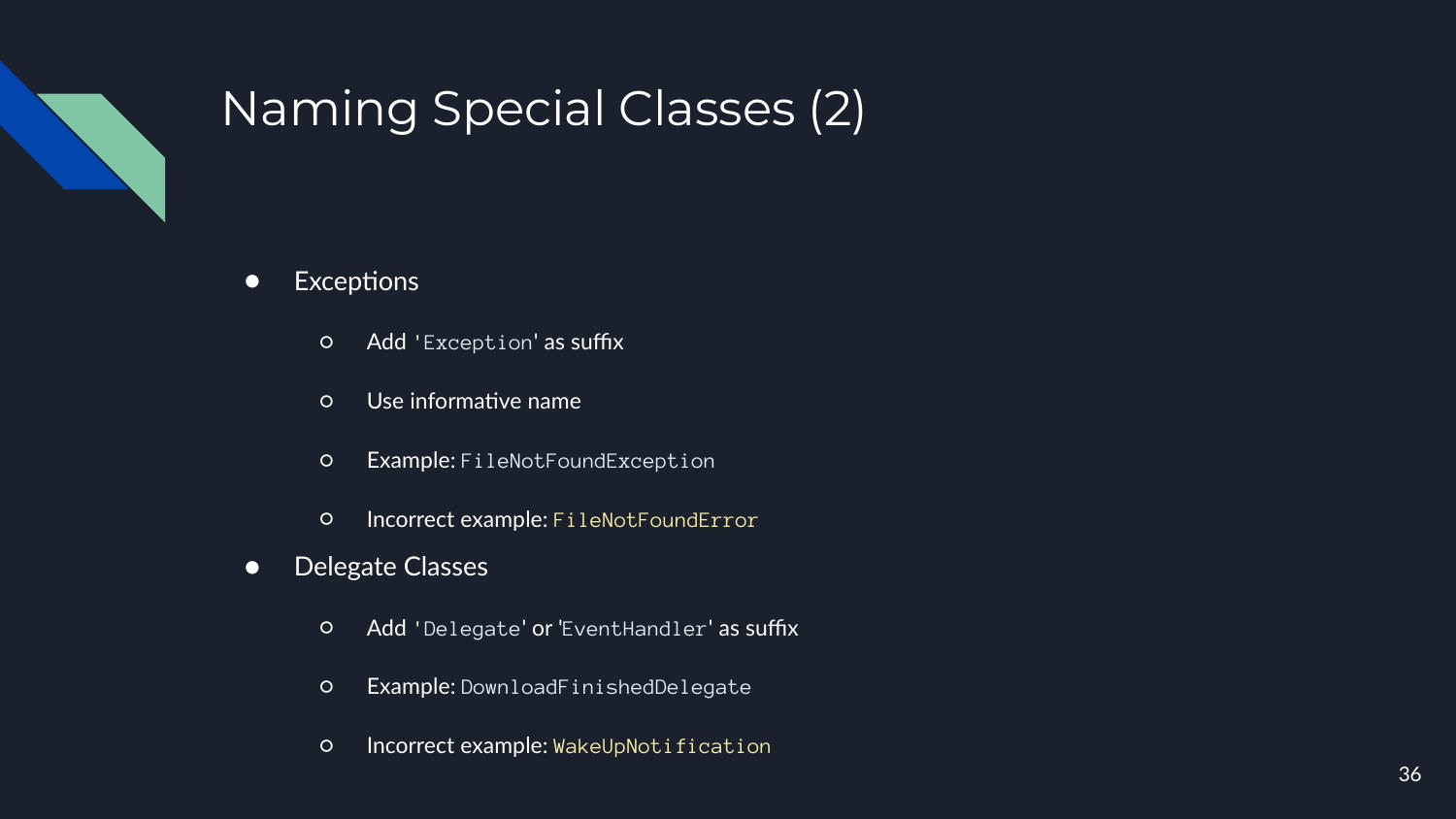

# Naming Special Classes (2)
Exceptions
Add 'Exception' as suffix
Use informative name
Example: FileNotFoundException
Incorrect example: FileNotFoundError
Delegate Classes
Add 'Delegate' or 'EventHandler' as suffix
Example: DownloadFinishedDelegate
Incorrect example: WakeUpNotification
36